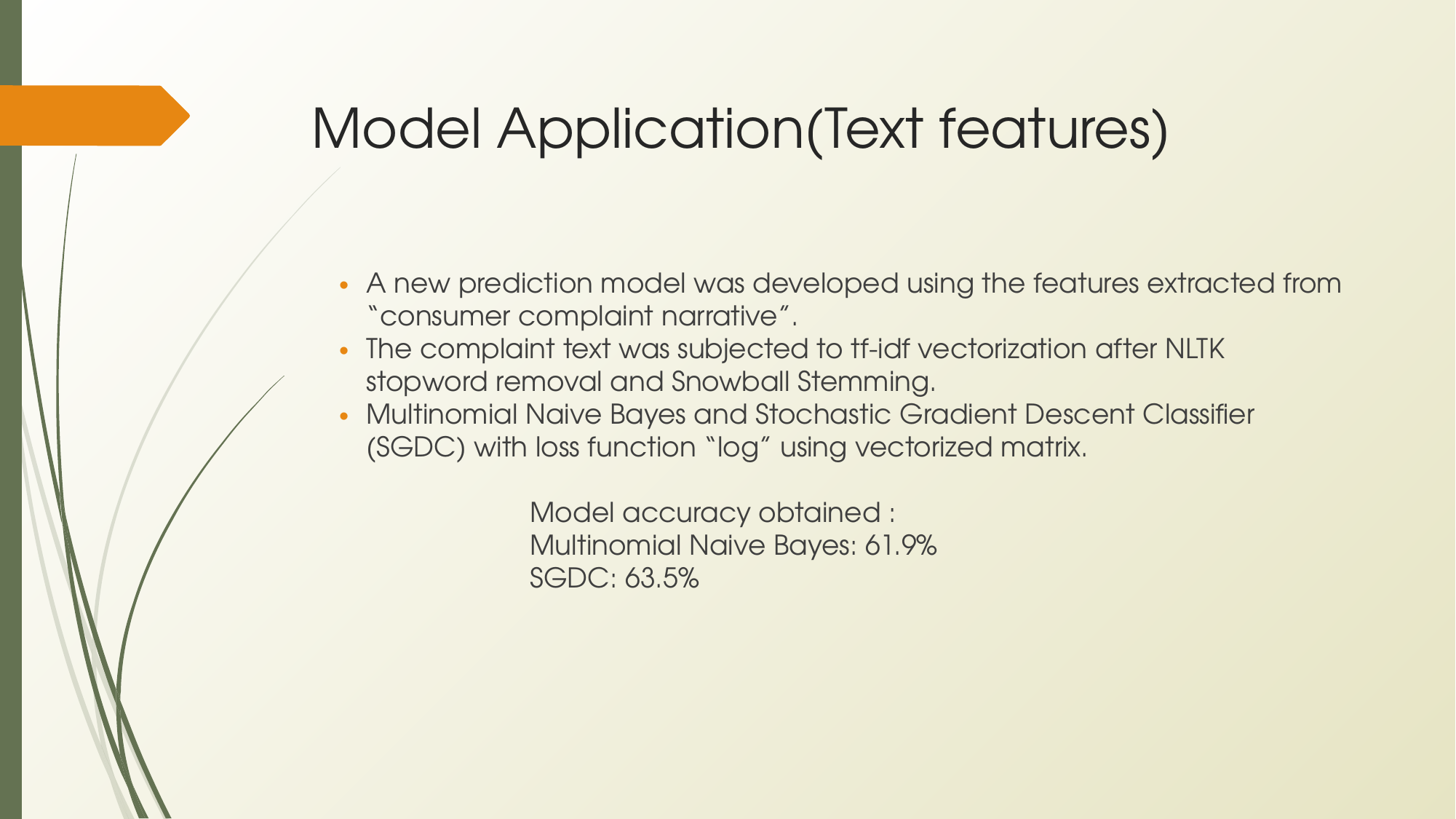

# Model Application(Text features)
A new prediction model was developed using the features extracted from “consumer complaint narrative”.
The complaint text was subjected to tf-idf vectorization after NLTK stopword removal and Snowball Stemming.
Multinomial Naive Bayes and Stochastic Gradient Descent Classifier (SGDC) with loss function “log” using vectorized matrix.

		Model accuracy obtained :
		Multinomial Naive Bayes: 61.9%
		SGDC: 63.5%